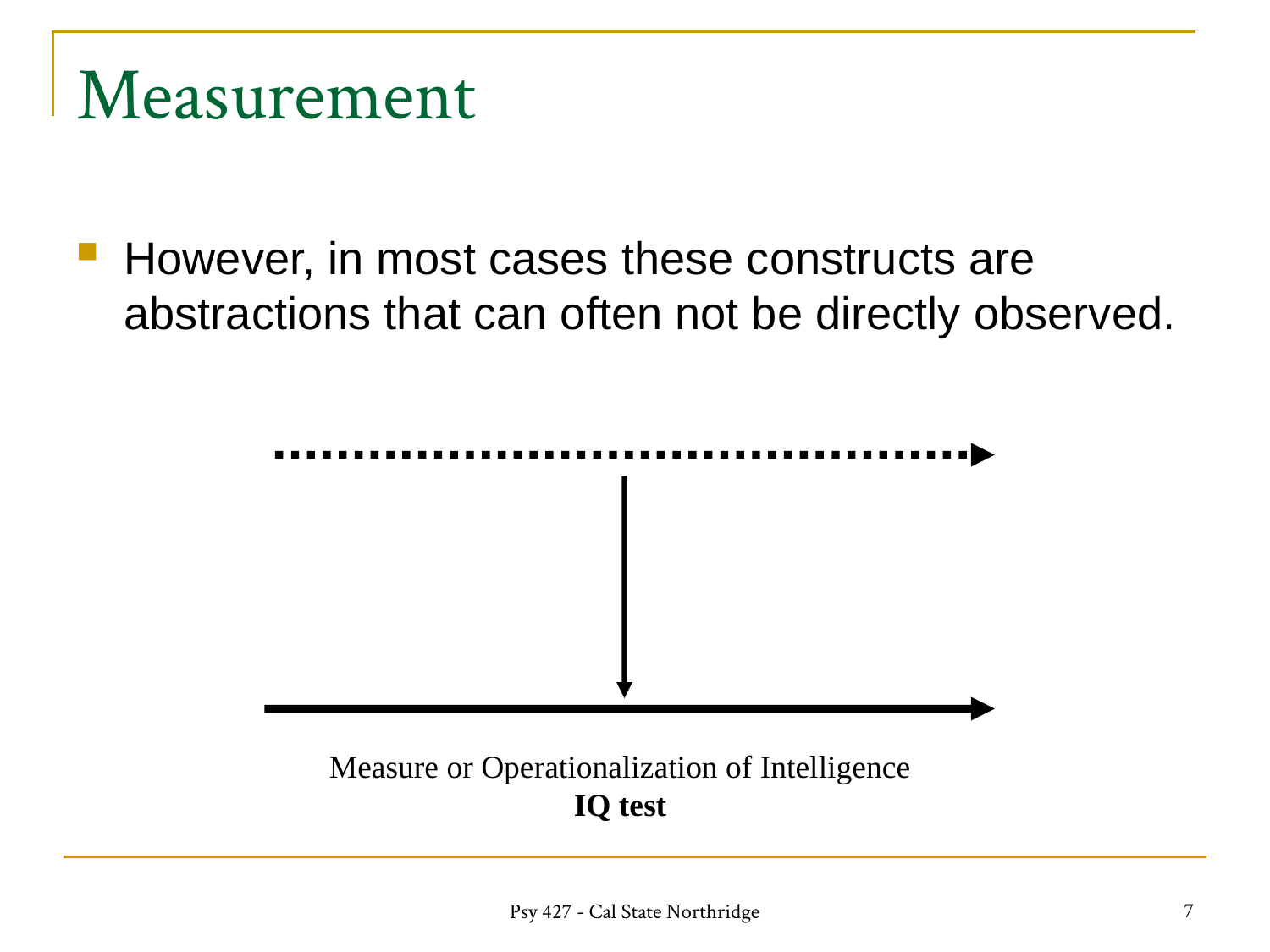

# Measurement
However, in most cases these constructs are abstractions that can often not be directly observed.

Measure or Operationalization of Intelligence
IQ test
7
Psy 427 - Cal State Northridge